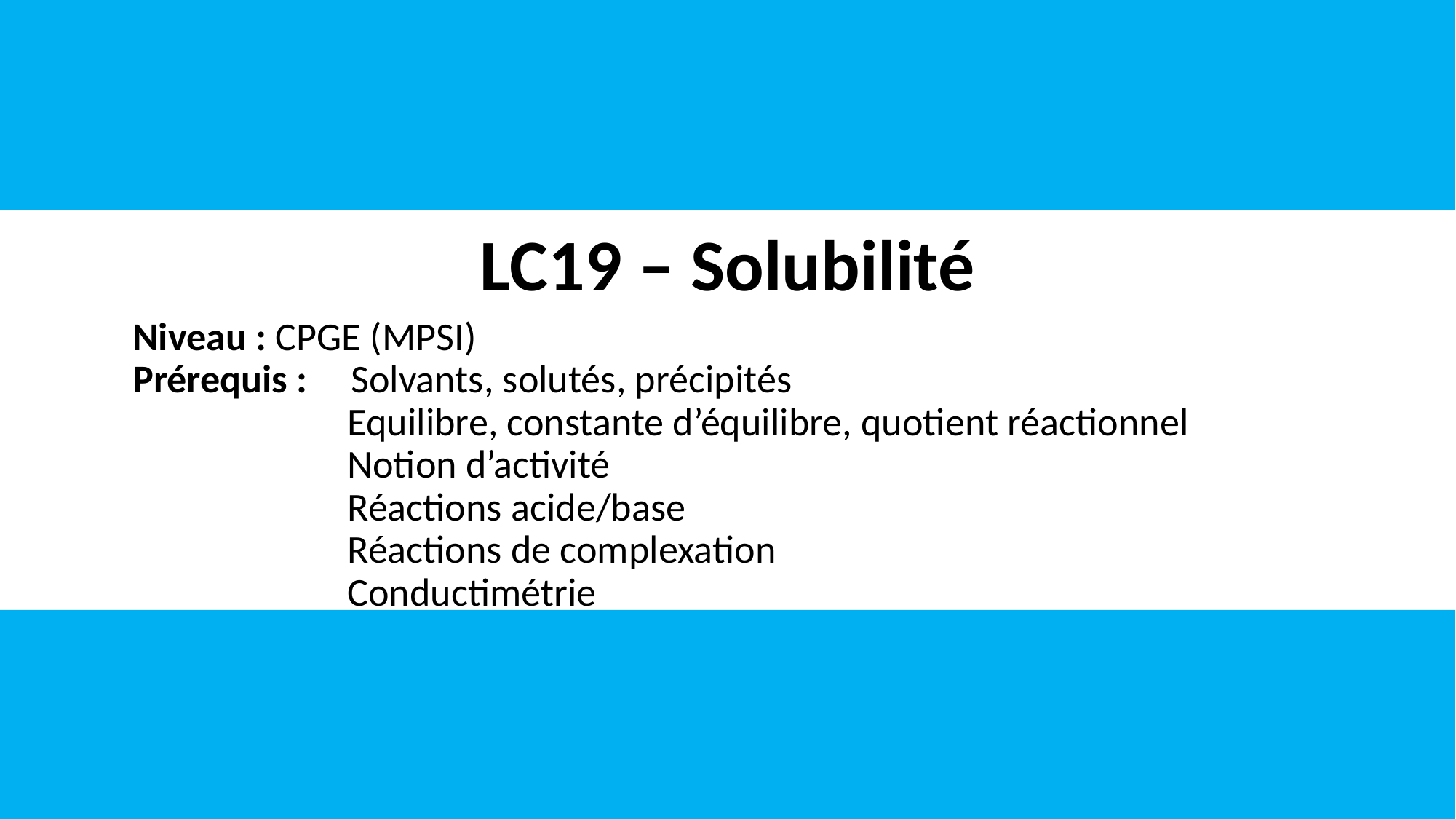

# LC19 – Solubilité
Niveau : CPGE (MPSI)
Prérequis : 	Solvants, solutés, précipités
Equilibre, constante d’équilibre, quotient réactionnel
Notion d’activité
Réactions acide/base
Réactions de complexation
Conductimétrie